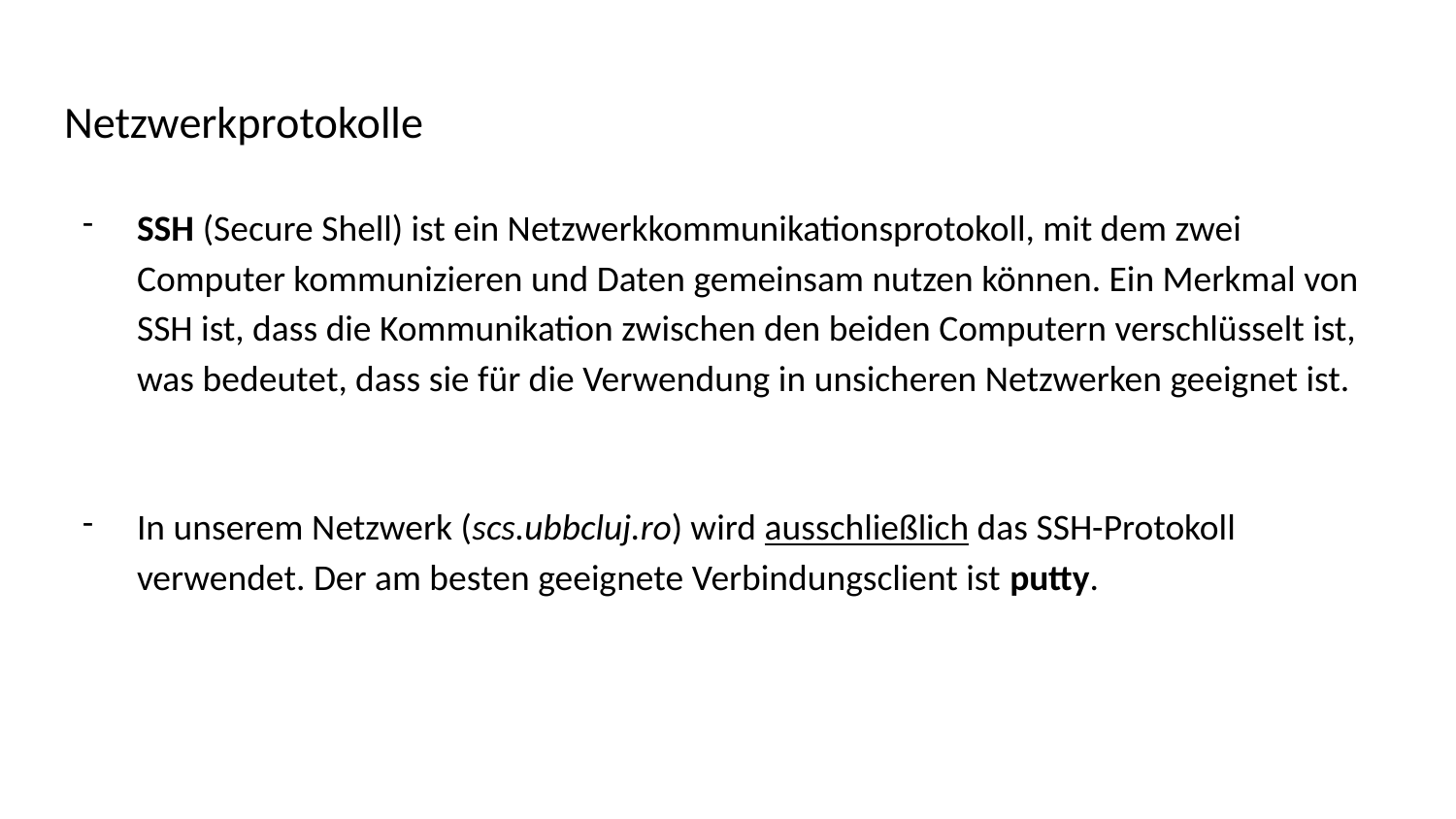

# Netzwerkprotokolle
SSH (Secure Shell) ist ein Netzwerkkommunikationsprotokoll, mit dem zwei Computer kommunizieren und Daten gemeinsam nutzen können. Ein Merkmal von SSH ist, dass die Kommunikation zwischen den beiden Computern verschlüsselt ist, was bedeutet, dass sie für die Verwendung in unsicheren Netzwerken geeignet ist.

In unserem Netzwerk (scs.ubbcluj.ro) wird ausschließlich das SSH-Protokoll verwendet. Der am besten geeignete Verbindungsclient ist putty.